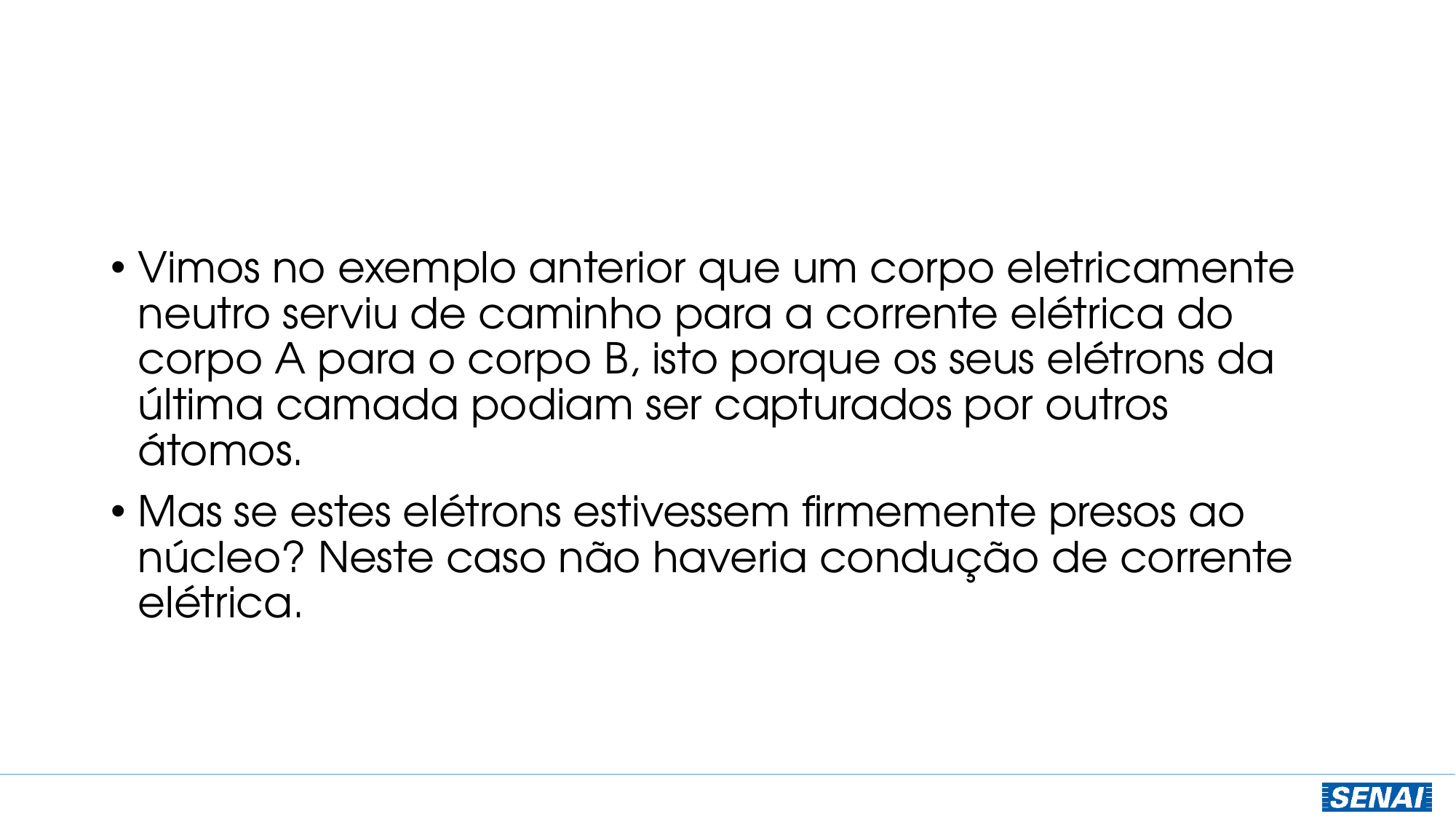

#
Vimos no exemplo anterior que um corpo eletricamente neutro serviu de caminho para a corrente elétrica do corpo A para o corpo B, isto porque os seus elétrons da última camada podiam ser capturados por outros átomos.
Mas se estes elétrons estivessem firmemente presos ao núcleo? Neste caso não haveria condução de corrente elétrica.